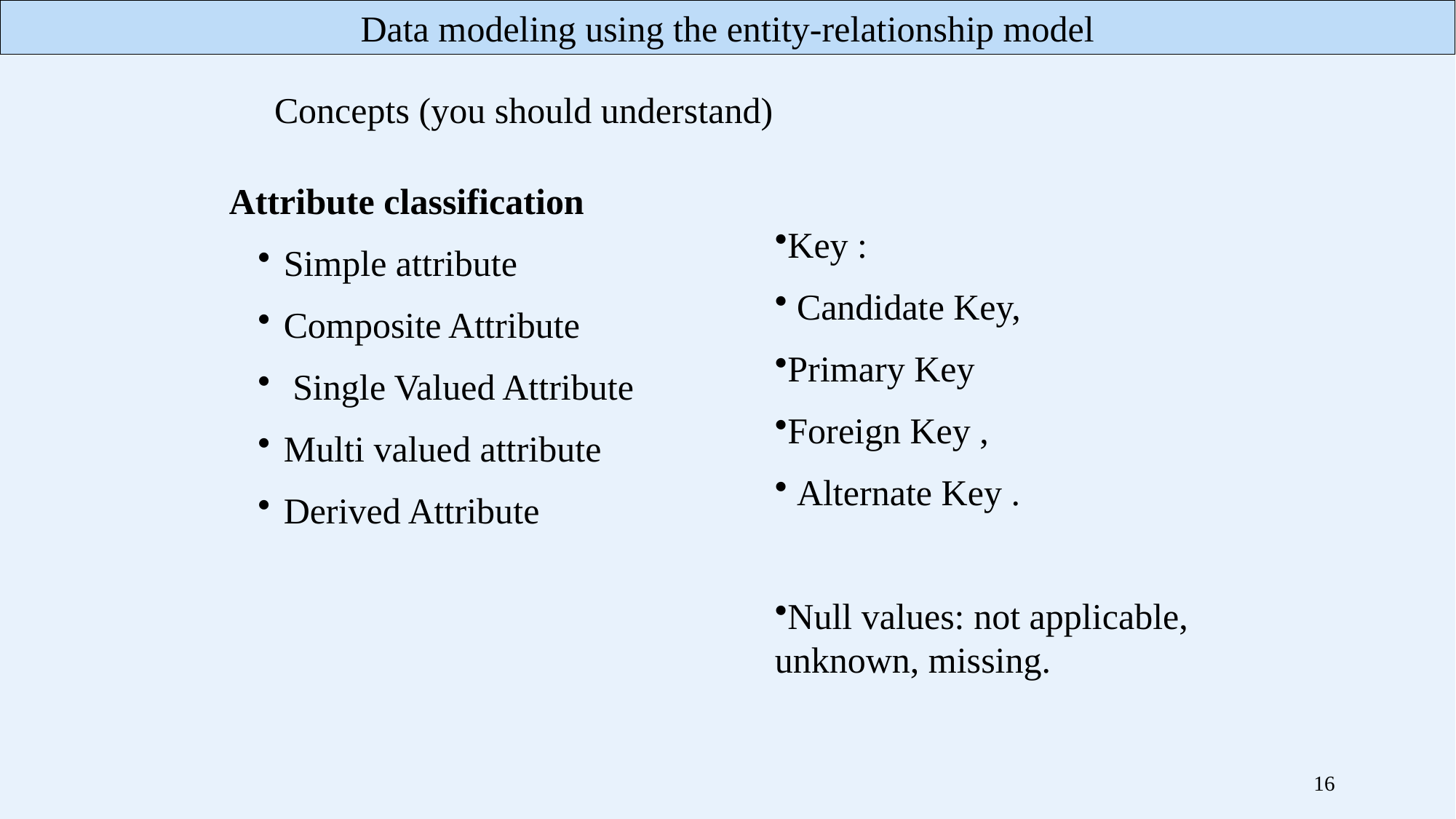

Concepts (you should understand)

Key :
 Candidate Key,
Primary Key
Foreign Key ,
 Alternate Key .

Null values: not applicable, unknown, missing.
Attribute classification
Simple attribute
Composite Attribute
 Single Valued Attribute
Multi valued attribute
Derived Attribute

16